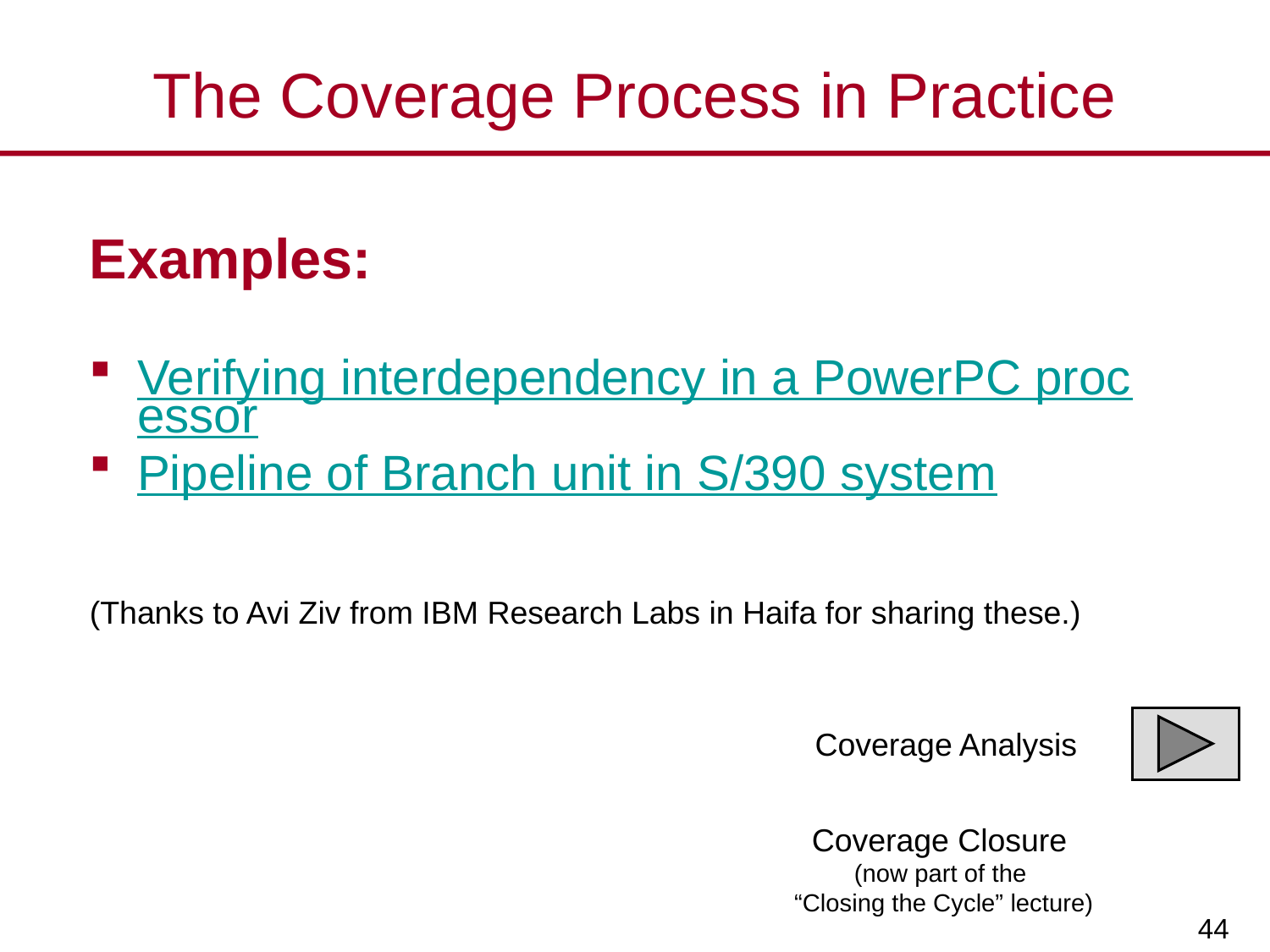

# The Coverage Process in Practice
Examples:

Verifying interdependency in a PowerPC processor
Pipeline of Branch unit in S/390 system

(Thanks to Avi Ziv from IBM Research Labs in Haifa for sharing these.)

Coverage Analysis
Coverage Closure
(now part of the
“Closing the Cycle” lecture)